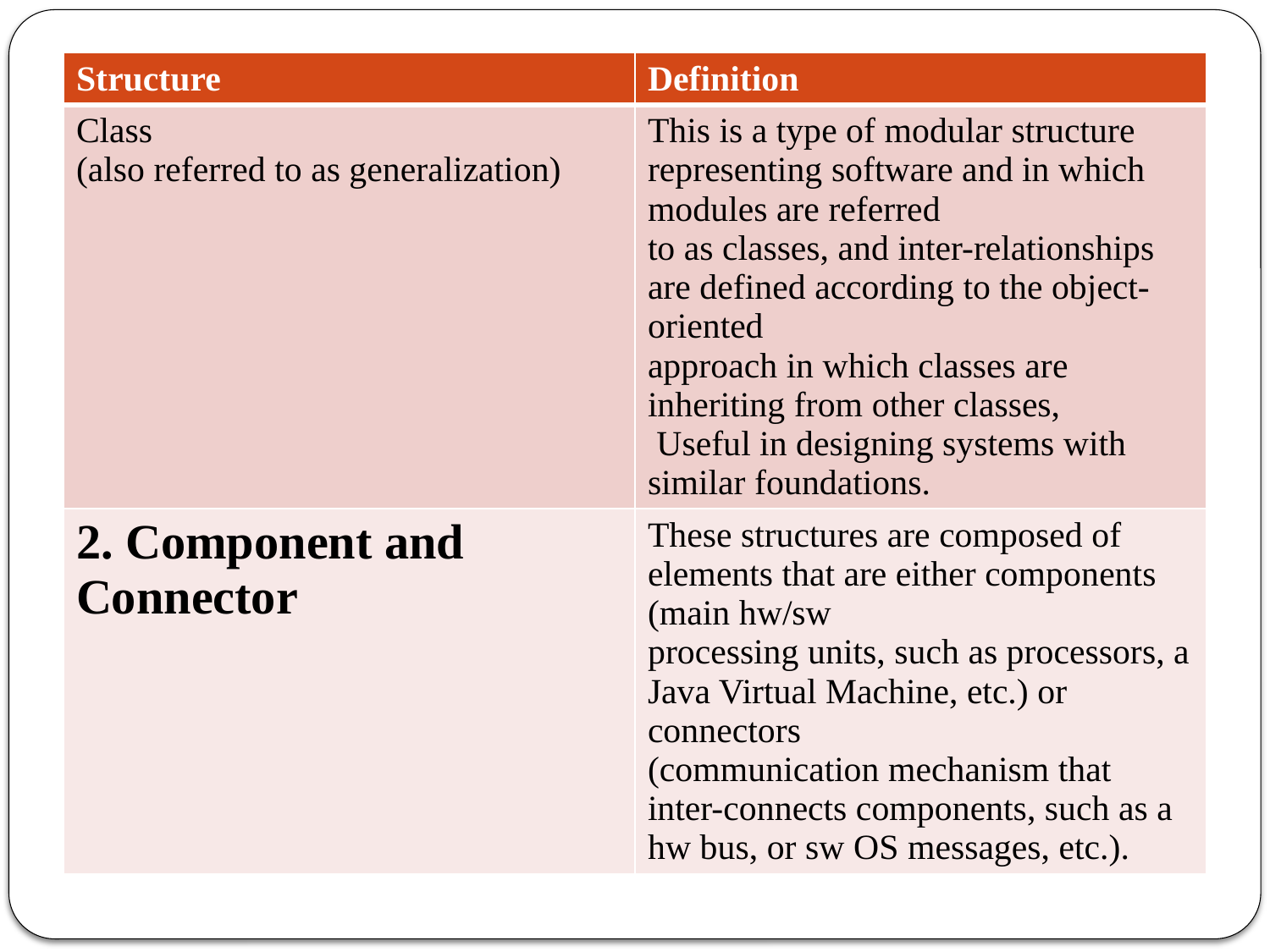

| Structure | Definition |
| --- | --- |
| Class (also referred to as generalization) | This is a type of modular structure representing software and in which modules are referred to as classes, and inter-relationships are defined according to the object-oriented approach in which classes are inheriting from other classes, Useful in designing systems with similar foundations. |
| 2. Component and Connector | These structures are composed of elements that are either components (main hw/sw processing units, such as processors, a Java Virtual Machine, etc.) or connectors (communication mechanism that inter-connects components, such as a hw bus, or sw OS messages, etc.). |